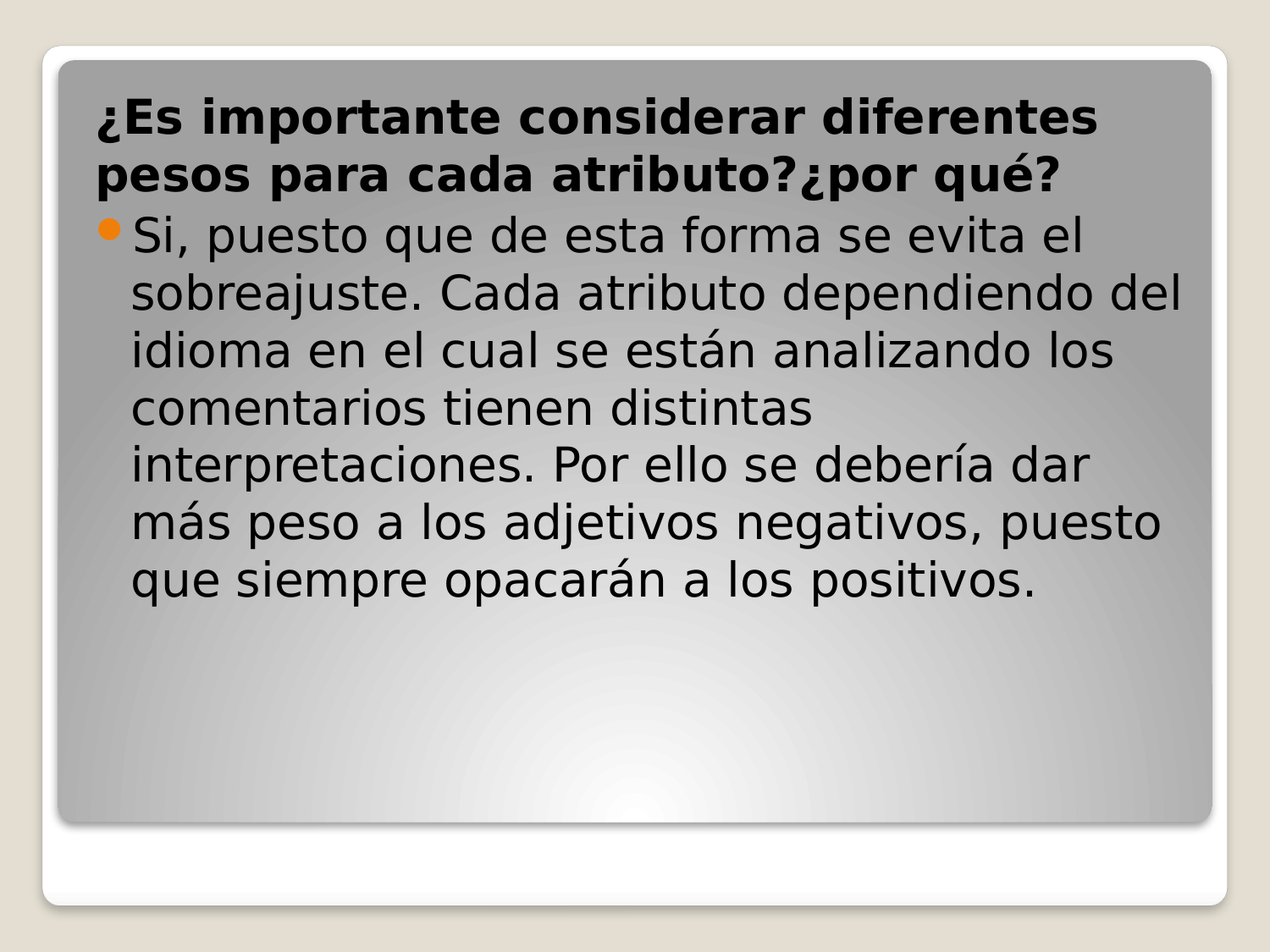

¿Es importante considerar diferentes pesos para cada atributo?¿por qué?
Si, puesto que de esta forma se evita el sobreajuste. Cada atributo dependiendo del idioma en el cual se están analizando los comentarios tienen distintas interpretaciones. Por ello se debería dar más peso a los adjetivos negativos, puesto que siempre opacarán a los positivos.
#